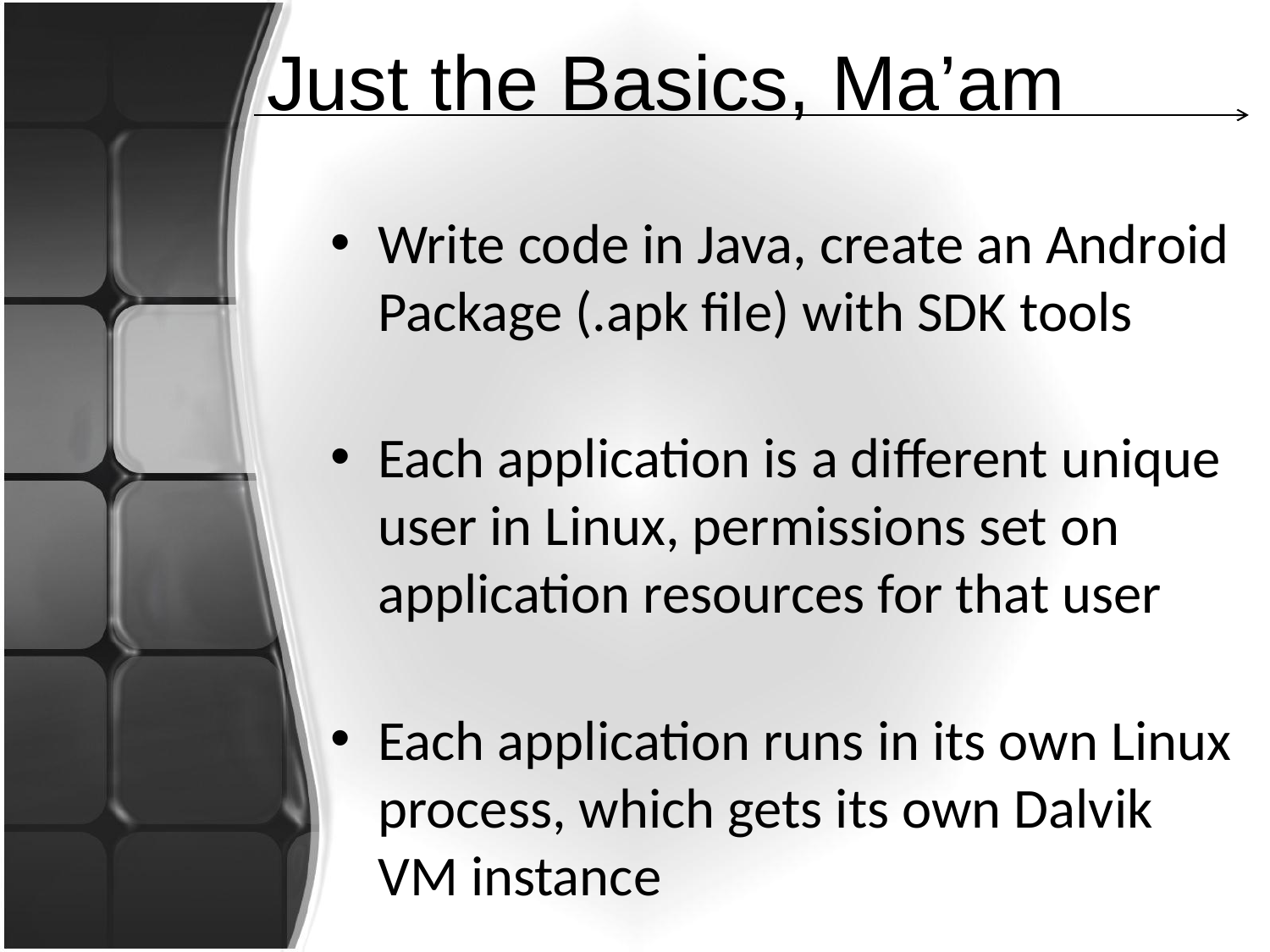

# Just the Basics, Ma’am
Write code in Java, create an Android Package (.apk file) with SDK tools
Each application is a different unique user in Linux, permissions set on application resources for that user
Each application runs in its own Linux process, which gets its own Dalvik VM instance